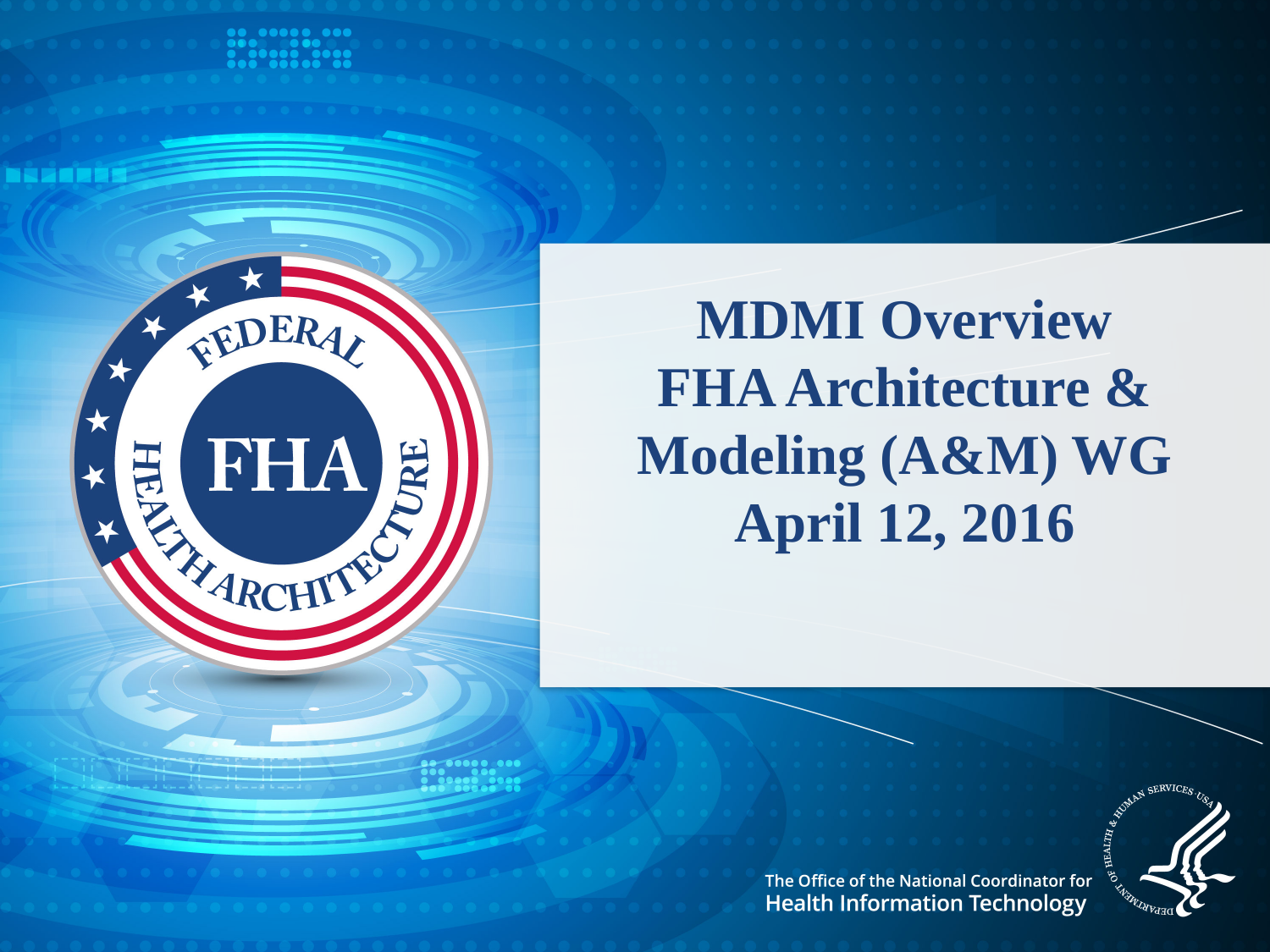

# MDMI Overview FHA Architecture & Modeling (A&M) WG April 12, 2016